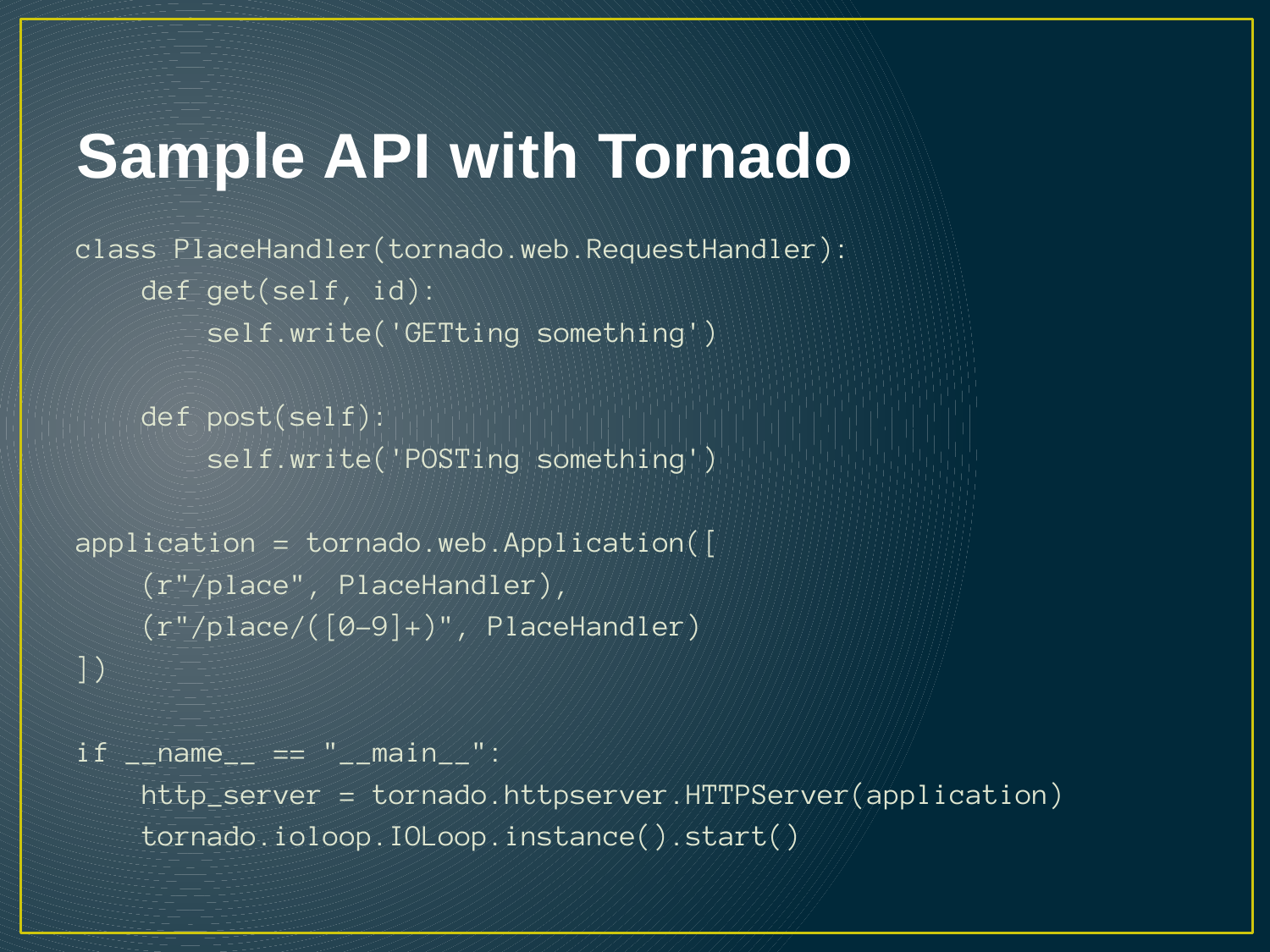

# Sample API with Tornado
class PlaceHandler(tornado.web.RequestHandler):
    def get(self, id):
        self.write('GETting something')

    def post(self):
        self.write('POSTing something')

application = tornado.web.Application([
    (r"/place", PlaceHandler),
    (r"/place/([0-9]+)", PlaceHandler)
])

if __name__ == "__main__":
    http_server = tornado.httpserver.HTTPServer(application)
    tornado.ioloop.IOLoop.instance().start()